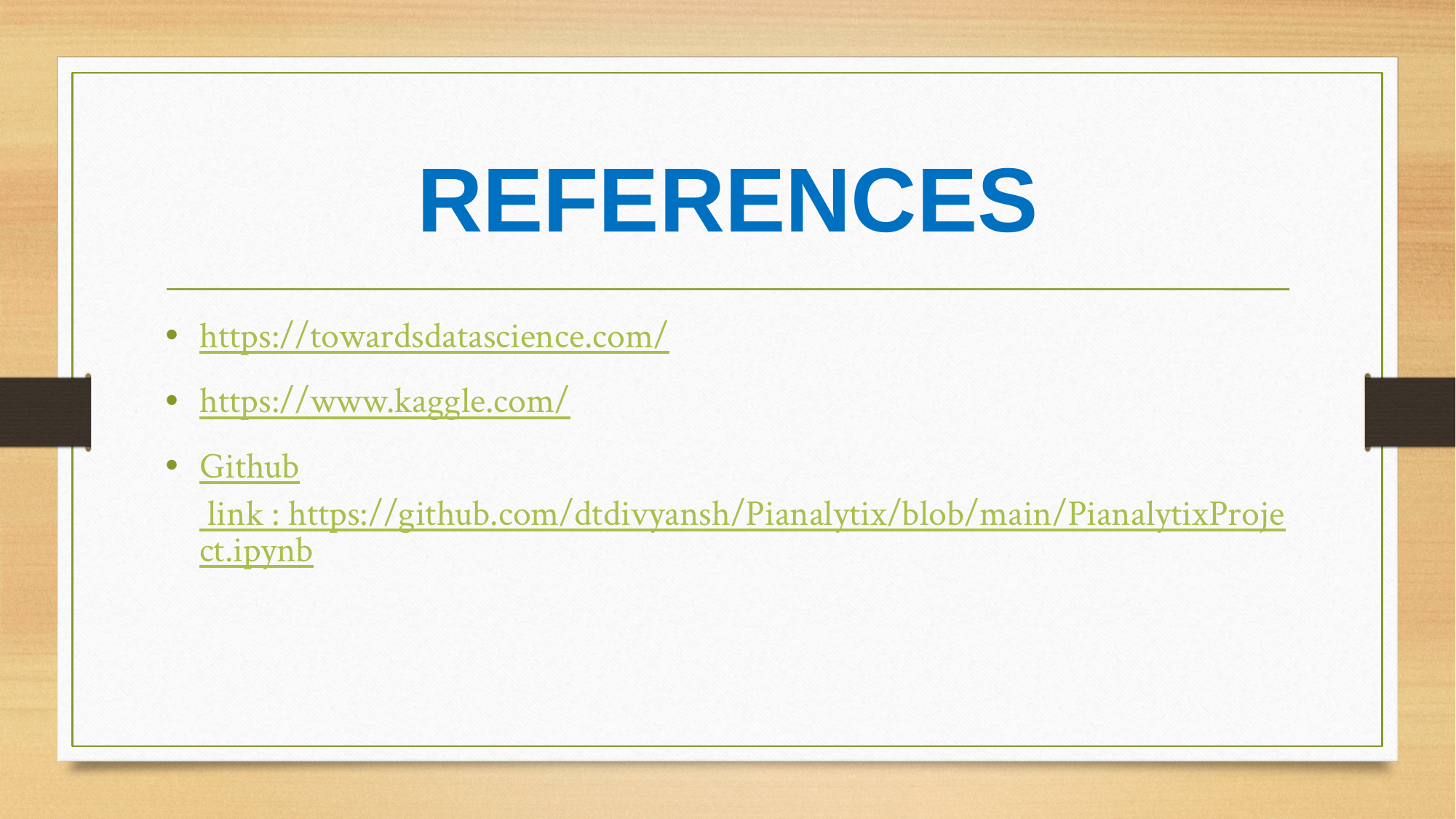

# REFERENCES
https://towardsdatascience.com/
https://www.kaggle.com/
Github link : https://github.com/dtdivyansh/Pianalytix/blob/main/PianalytixProject.ipynb